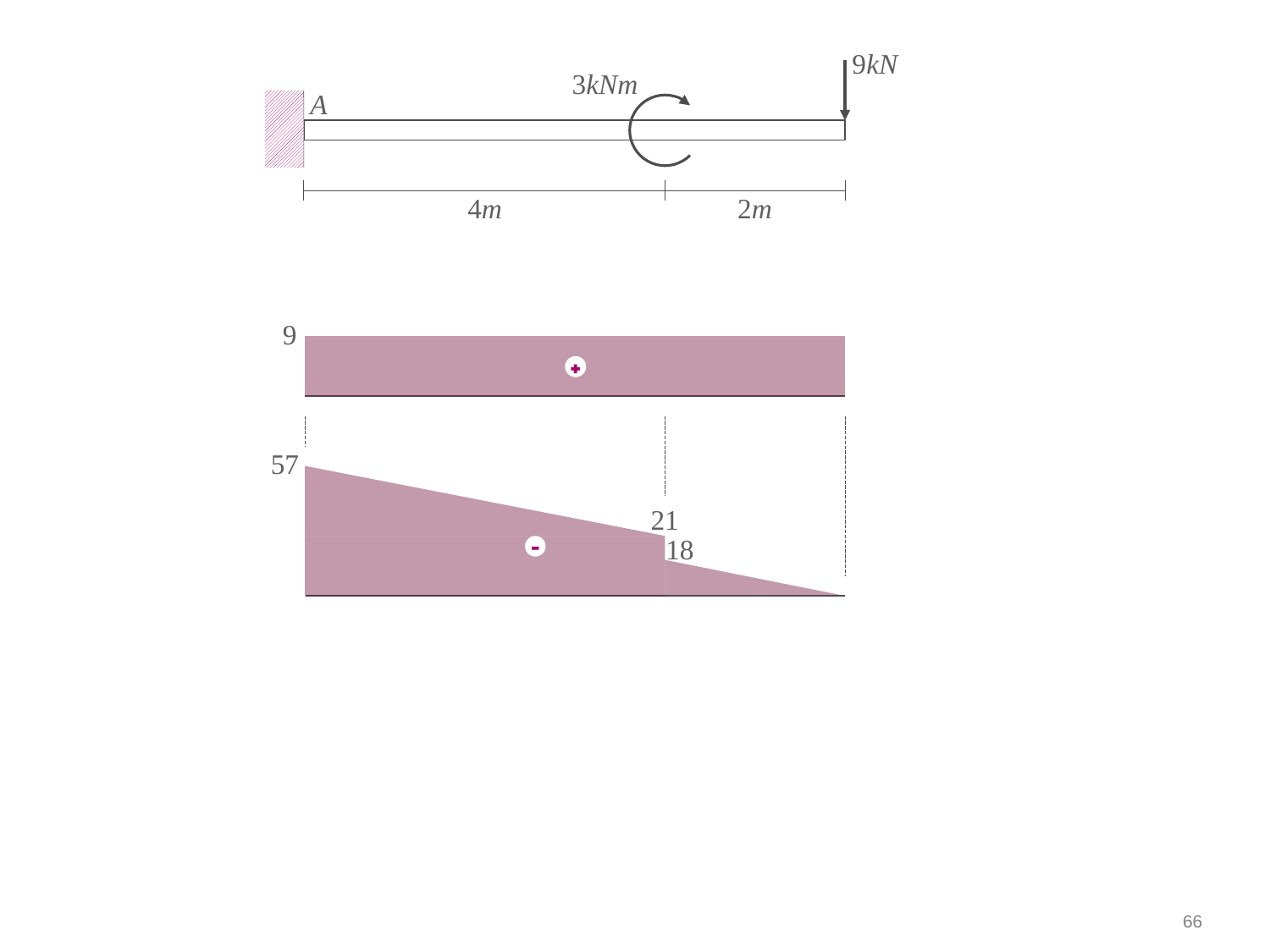

9kN
3kNm
A

4m
2m
9

+
57

21
18

-